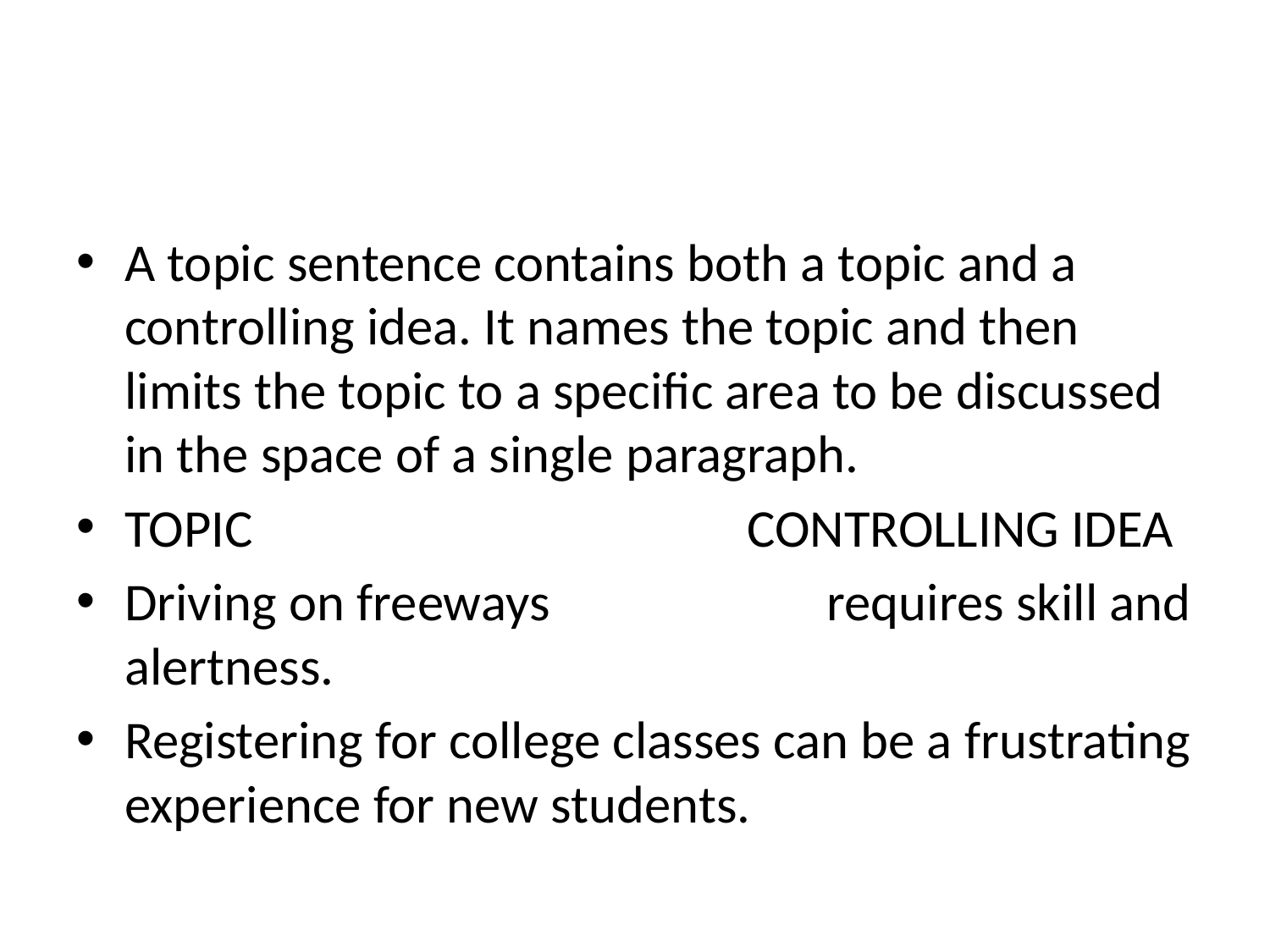

#
A topic sentence contains both a topic and a controlling idea. It names the topic and then limits the topic to a specific area to be discussed in the space of a single paragraph.
TOPIC                                         CONTROLLING IDEA
Driving on freeways                       requires skill and alertness.
Registering for college classes can be a frustrating experience for new students.